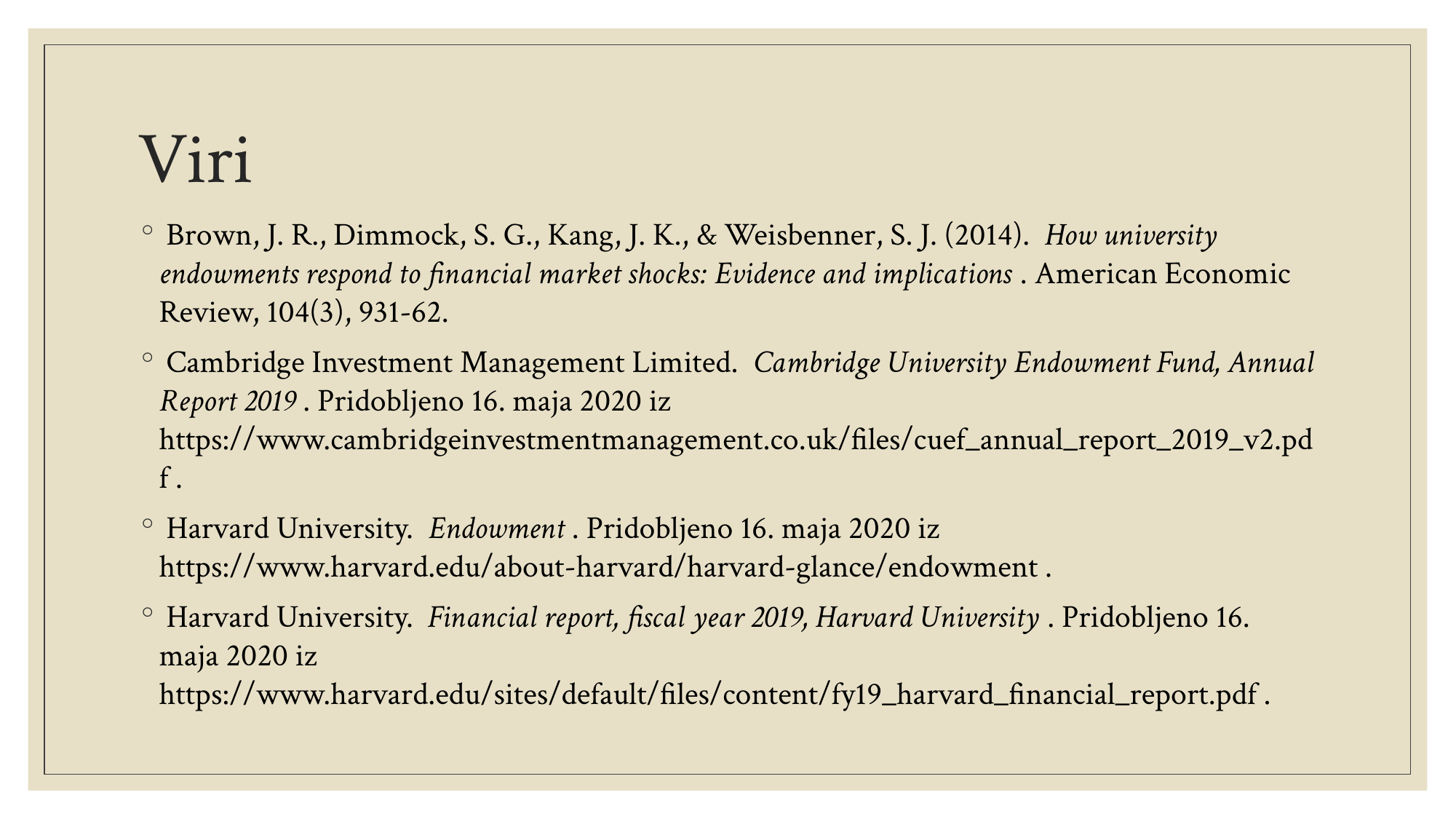

# Viri
 Brown, J. R., Dimmock, S. G., Kang, J. K., & Weisbenner, S. J. (2014).  How university endowments respond to financial market shocks: Evidence and implications . American Economic Review, 104(3), 931-62.
 Cambridge Investment Management Limited.  Cambridge University Endowment Fund, Annual Report 2019 . Pridobljeno 16. maja 2020 iz  https://www.cambridgeinvestmentmanagement.co.uk/files/cuef_annual_report_2019_v2.pdf .
 Harvard University.  Endowment . Pridobljeno 16. maja 2020 iz  https://www.harvard.edu/about-harvard/harvard-glance/endowment .
 Harvard University.  Financial report, fiscal year 2019, Harvard University . Pridobljeno 16. maja 2020 iz  https://www.harvard.edu/sites/default/files/content/fy19_harvard_financial_report.pdf .